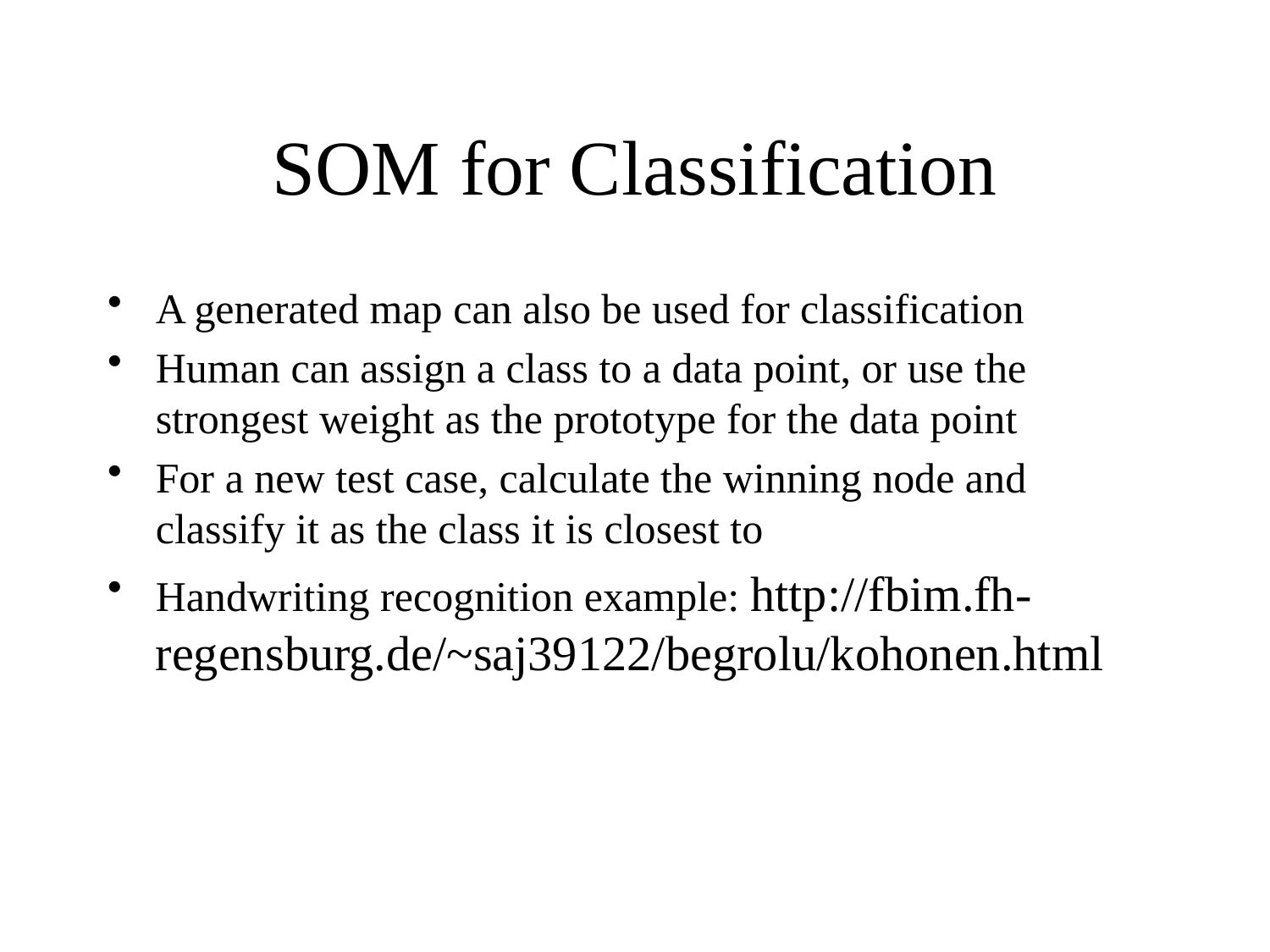

# SOM for Classification
A generated map can also be used for classification
Human can assign a class to a data point, or use the strongest weight as the prototype for the data point
For a new test case, calculate the winning node and classify it as the class it is closest to
Handwriting recognition example: http://fbim.fh-regensburg.de/~saj39122/begrolu/kohonen.html